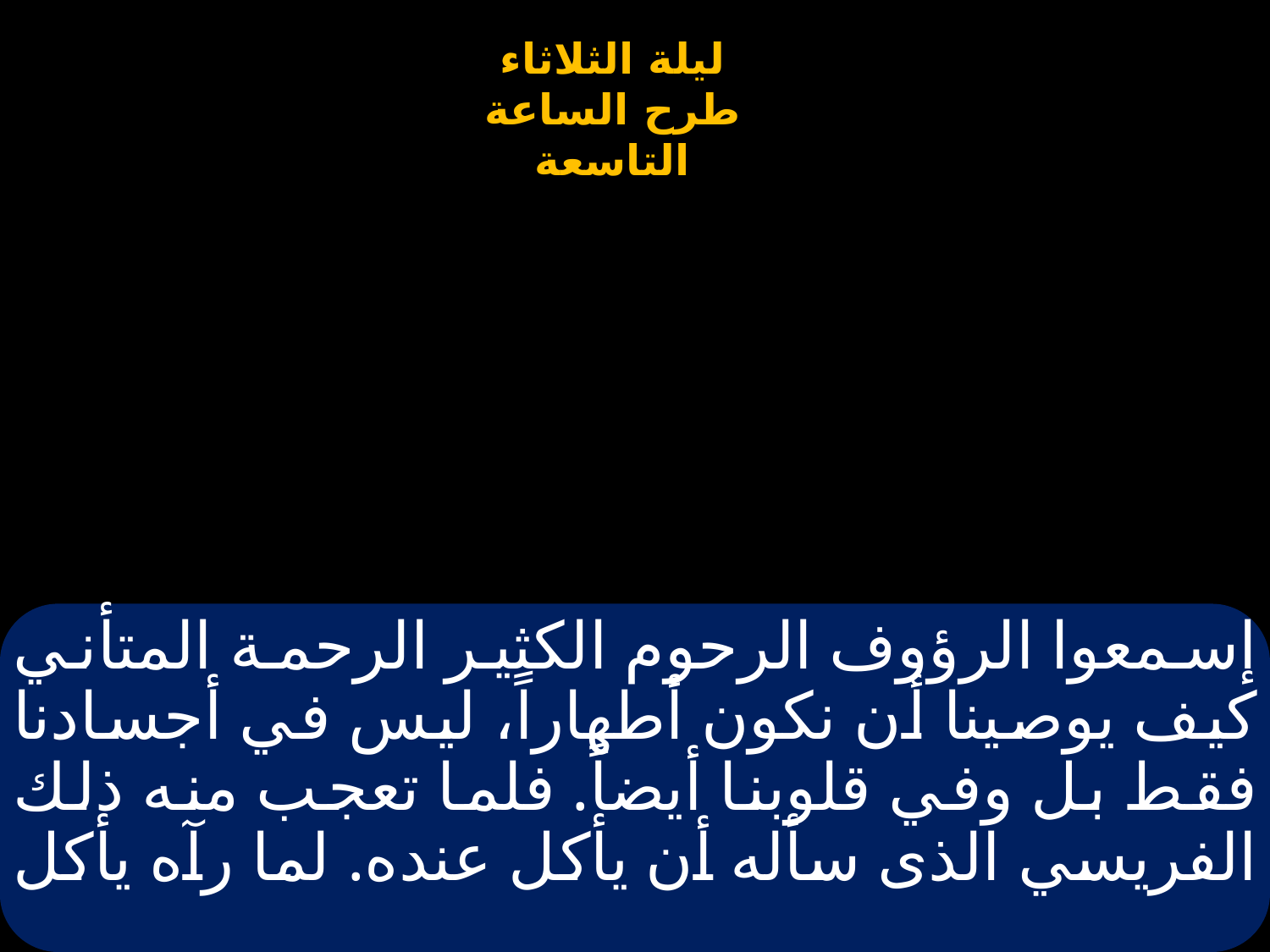

# إسمعوا الرؤوف الرحوم الكثير الرحمة المتأني كيف يوصينا أن نكون أطهاراً، ليس في أجسادنا فقط بل وفي قلوبنا أيضاً. فلما تعجب منه ذلك الفريسي الذى سأله أن يأكل عنده. لما رآه يأكل